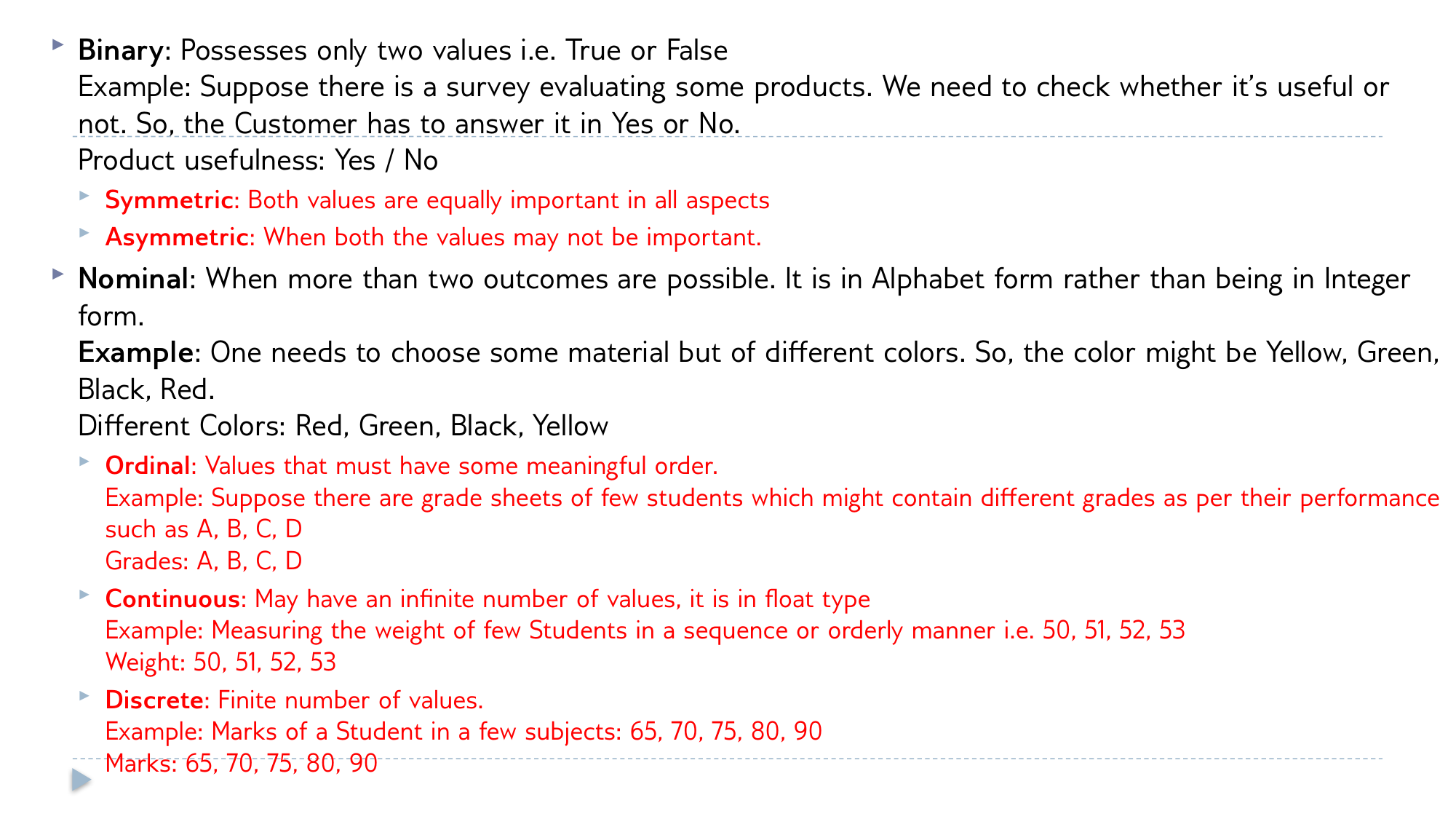

Binary: Possesses only two values i.e. True or False 
Example: Suppose there is a survey evaluating some products. We need to check whether it’s useful or not. So, the Customer has to answer it in Yes or No. 
Product usefulness: Yes / No
Symmetric: Both values are equally important in all aspects
Asymmetric: When both the values may not be important.
Nominal: When more than two outcomes are possible. It is in Alphabet form rather than being in Integer form. 
Example: One needs to choose some material but of different colors. So, the color might be Yellow, Green, Black, Red. 
Different Colors: Red, Green, Black, Yellow
Ordinal: Values that must have some meaningful order. 
Example: Suppose there are grade sheets of few students which might contain different grades as per their performance such as A, B, C, D 
Grades: A, B, C, D
Continuous: May have an infinite number of values, it is in float type 
Example: Measuring the weight of few Students in a sequence or orderly manner i.e. 50, 51, 52, 53 
Weight: 50, 51, 52, 53
Discrete: Finite number of values. 
Example: Marks of a Student in a few subjects: 65, 70, 75, 80, 90 
Marks: 65, 70, 75, 80, 90